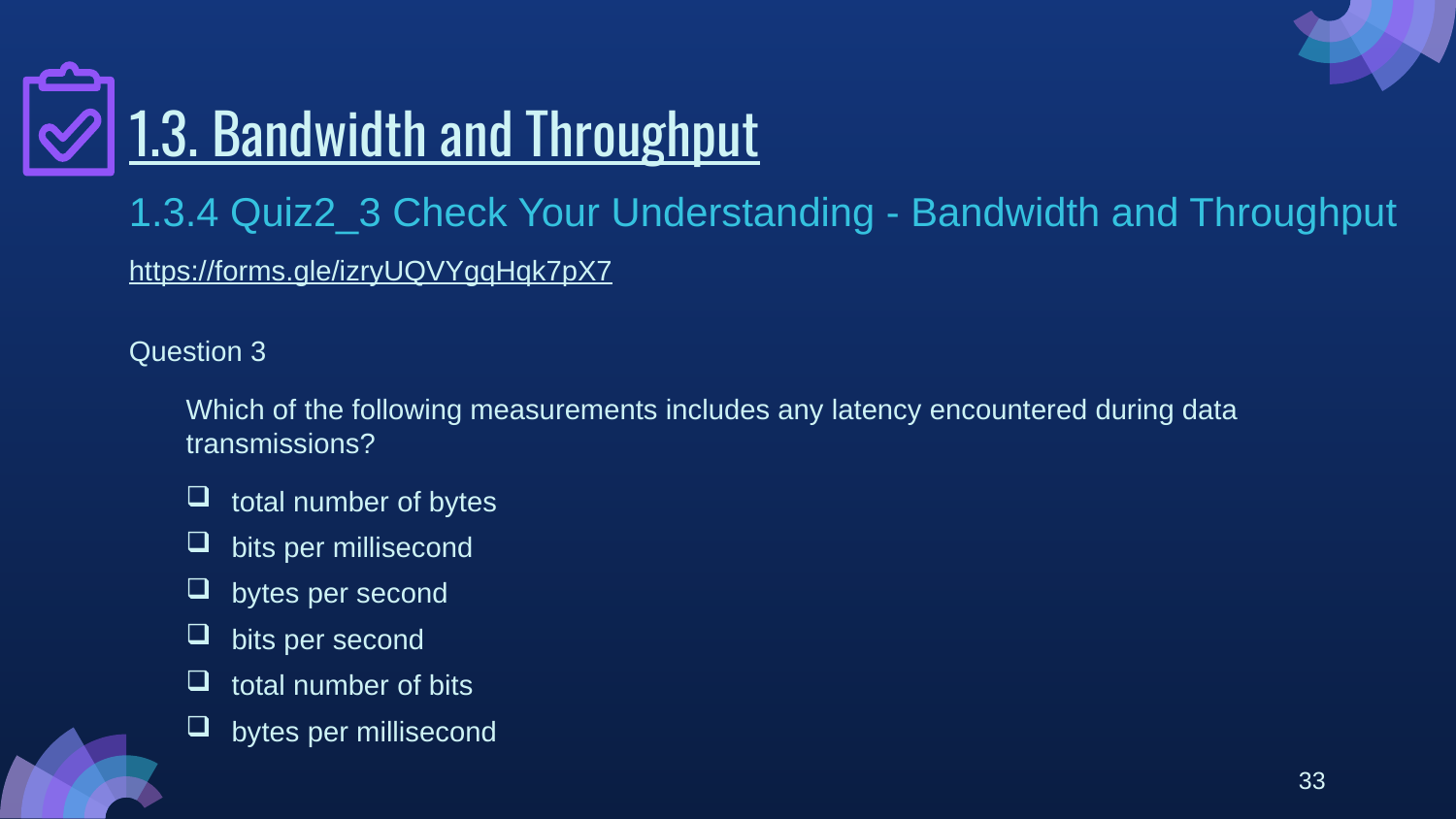

# 1.3. Bandwidth and Throughput
1.3.4 Quiz2_3 Check Your Understanding - Bandwidth and Throughput
https://forms.gle/izryUQVYgqHqk7pX7

Question 3
Which of the following measurements includes any latency encountered during data transmissions?
total number of bytes
bits per millisecond
bytes per second
bits per second
total number of bits
bytes per millisecond
33